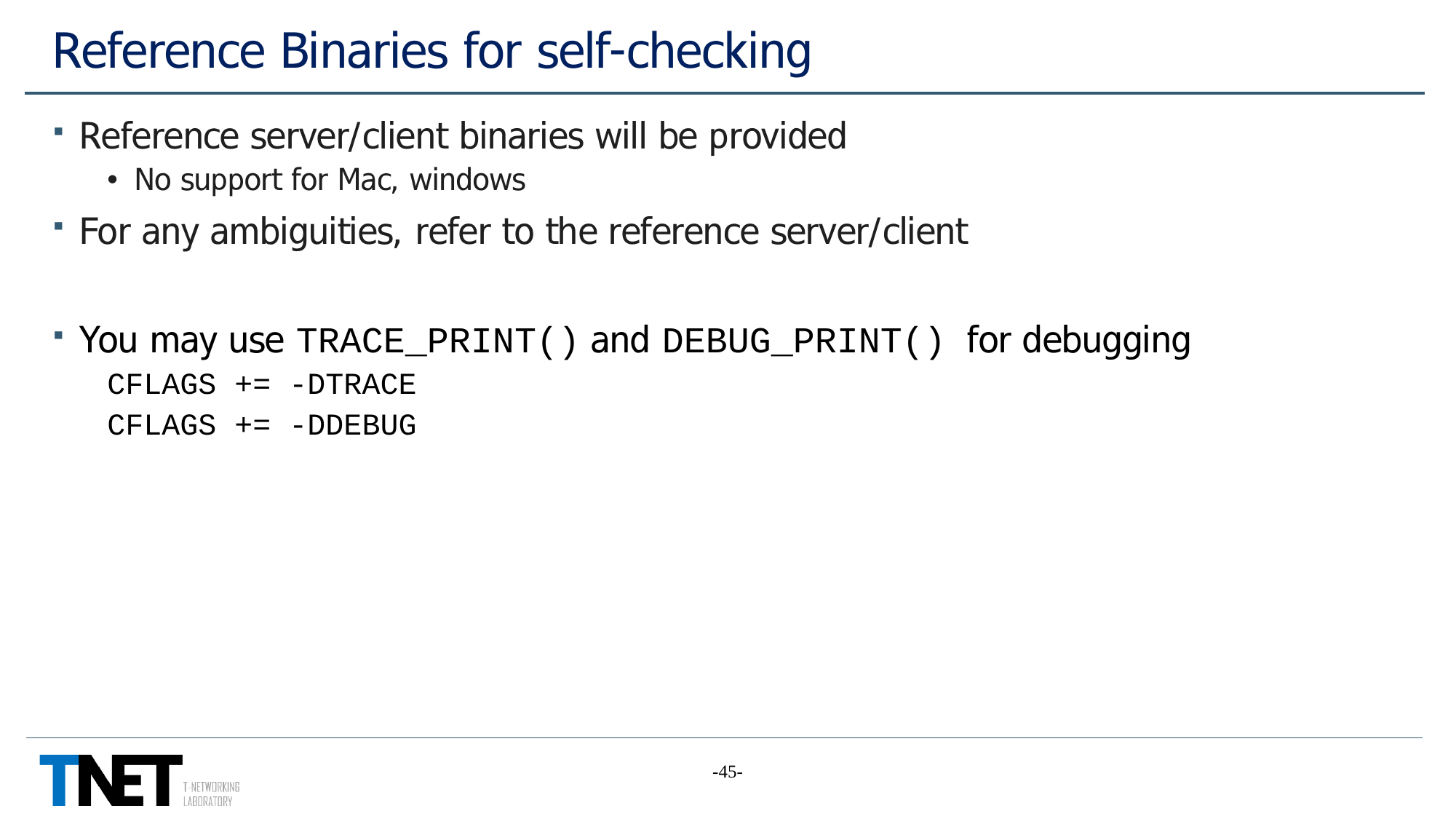

# Reference Binaries for self-checking
Reference server/client binaries will be provided
No support for Mac, windows
For any ambiguities, refer to the reference server/client

You may use TRACE_PRINT() and DEBUG_PRINT() for debugging
CFLAGS += -DTRACE
CFLAGS += -DDEBUG
-45-